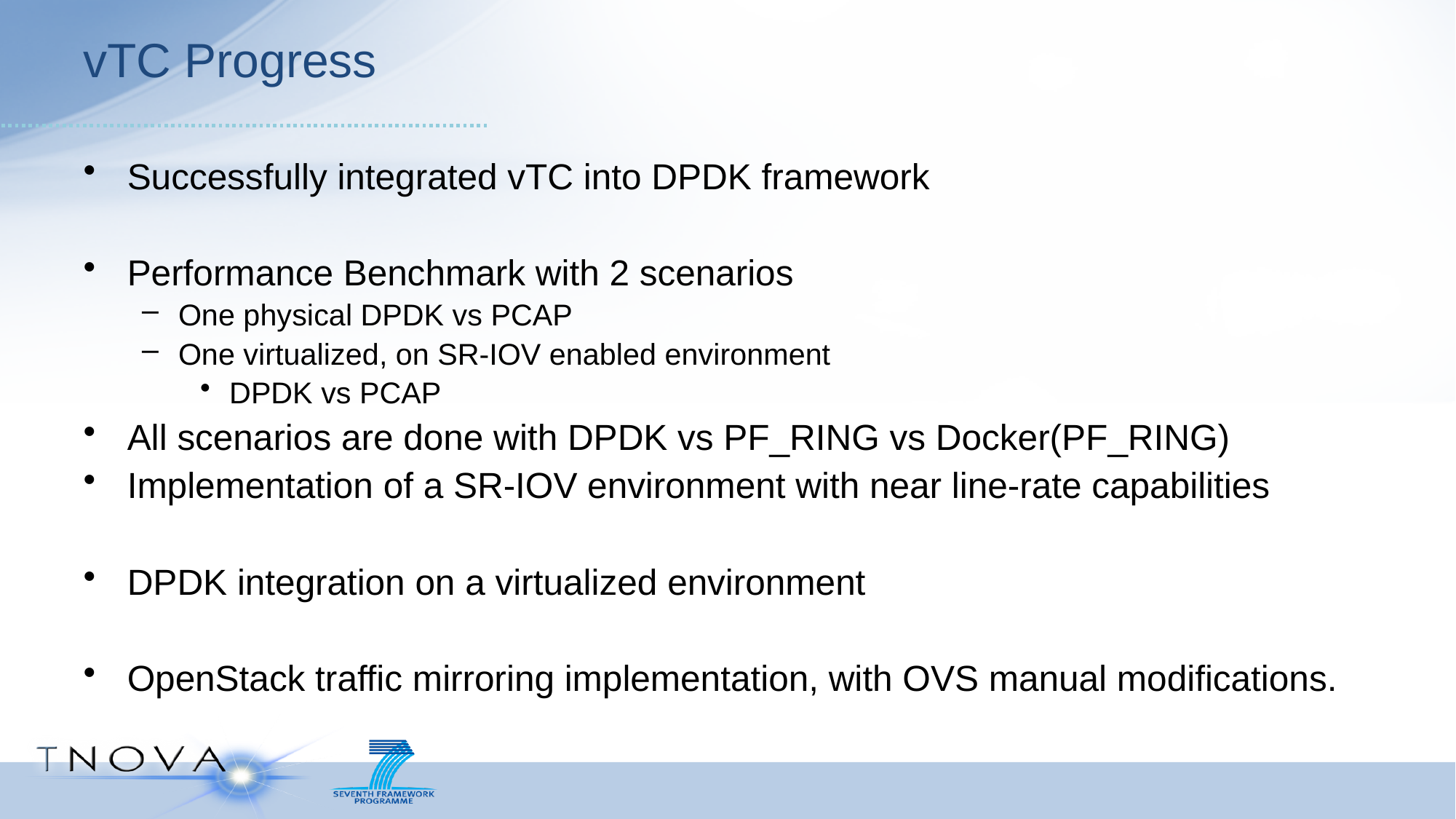

# vTC Progress
Successfully integrated vTC into DPDK framework

Performance Benchmark with 2 scenarios
One physical DPDK vs PCAP
One virtualized, on SR-IOV enabled environment
DPDK vs PCAP
All scenarios are done with DPDK vs PF_RING vs Docker(PF_RING)
Implementation of a SR-IOV environment with near line-rate capabilities

DPDK integration on a virtualized environment

OpenStack traffic mirroring implementation, with OVS manual modifications.